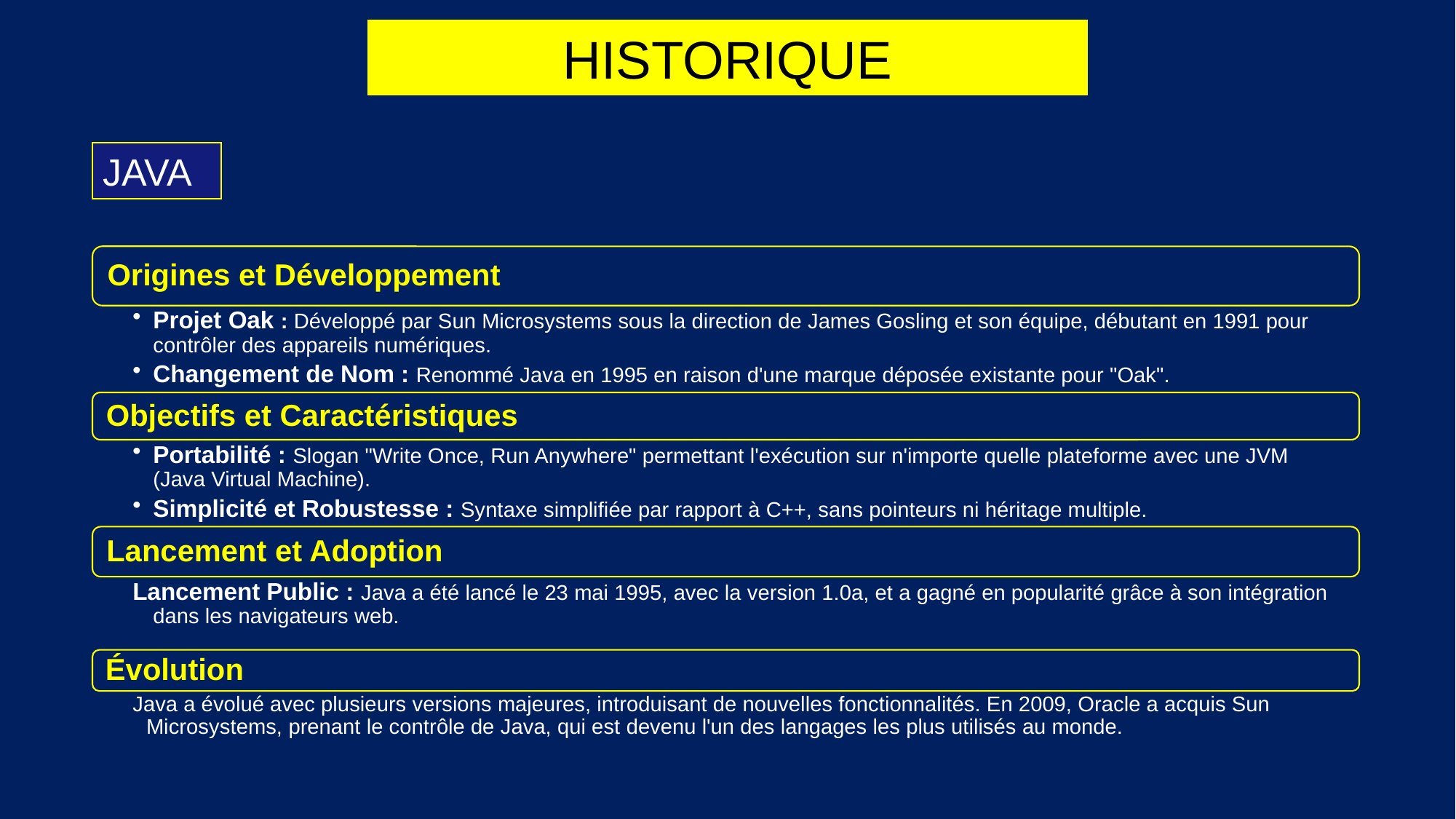

HISTORIQUE
JAVA
Origines et Développement
Projet Oak : Développé par Sun Microsystems sous la direction de James Gosling et son équipe, débutant en 1991 pour contrôler des appareils numériques.
Changement de Nom : Renommé Java en 1995 en raison d'une marque déposée existante pour "Oak".
Objectifs et Caractéristiques
Portabilité : Slogan "Write Once, Run Anywhere" permettant l'exécution sur n'importe quelle plateforme avec une JVM (Java Virtual Machine).
Simplicité et Robustesse : Syntaxe simplifiée par rapport à C++, sans pointeurs ni héritage multiple.
Lancement et Adoption
Lancement Public : Java a été lancé le 23 mai 1995, avec la version 1.0a, et a gagné en popularité grâce à son intégration dans les navigateurs web.
Évolution
Java a évolué avec plusieurs versions majeures, introduisant de nouvelles fonctionnalités. En 2009, Oracle a acquis Sun Microsystems, prenant le contrôle de Java, qui est devenu l'un des langages les plus utilisés au monde.